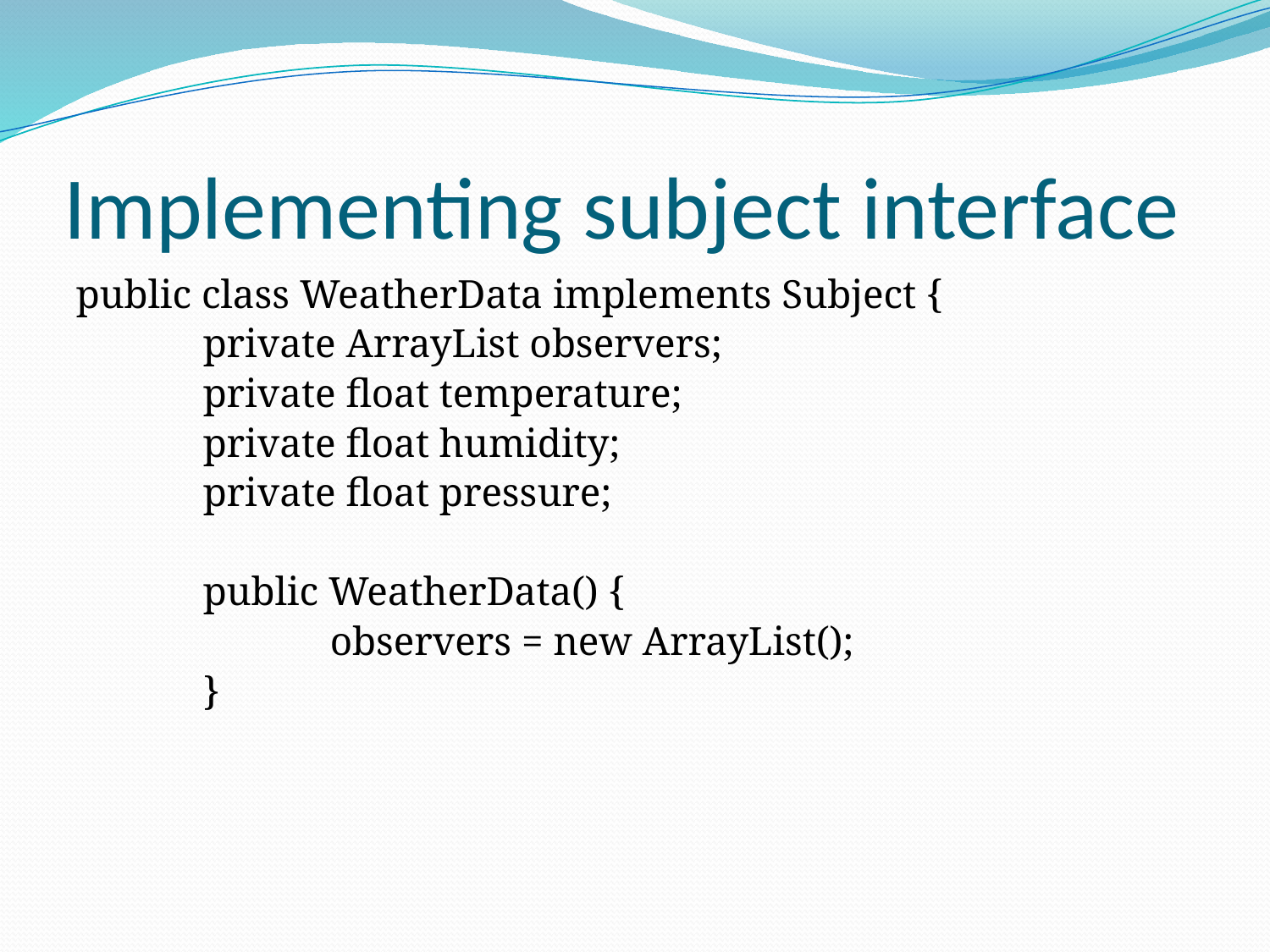

# Implementing subject interface
public class WeatherData implements Subject {
	private ArrayList observers;
	private float temperature;
	private float humidity;
	private float pressure;

	public WeatherData() {
		observers = new ArrayList();
	}